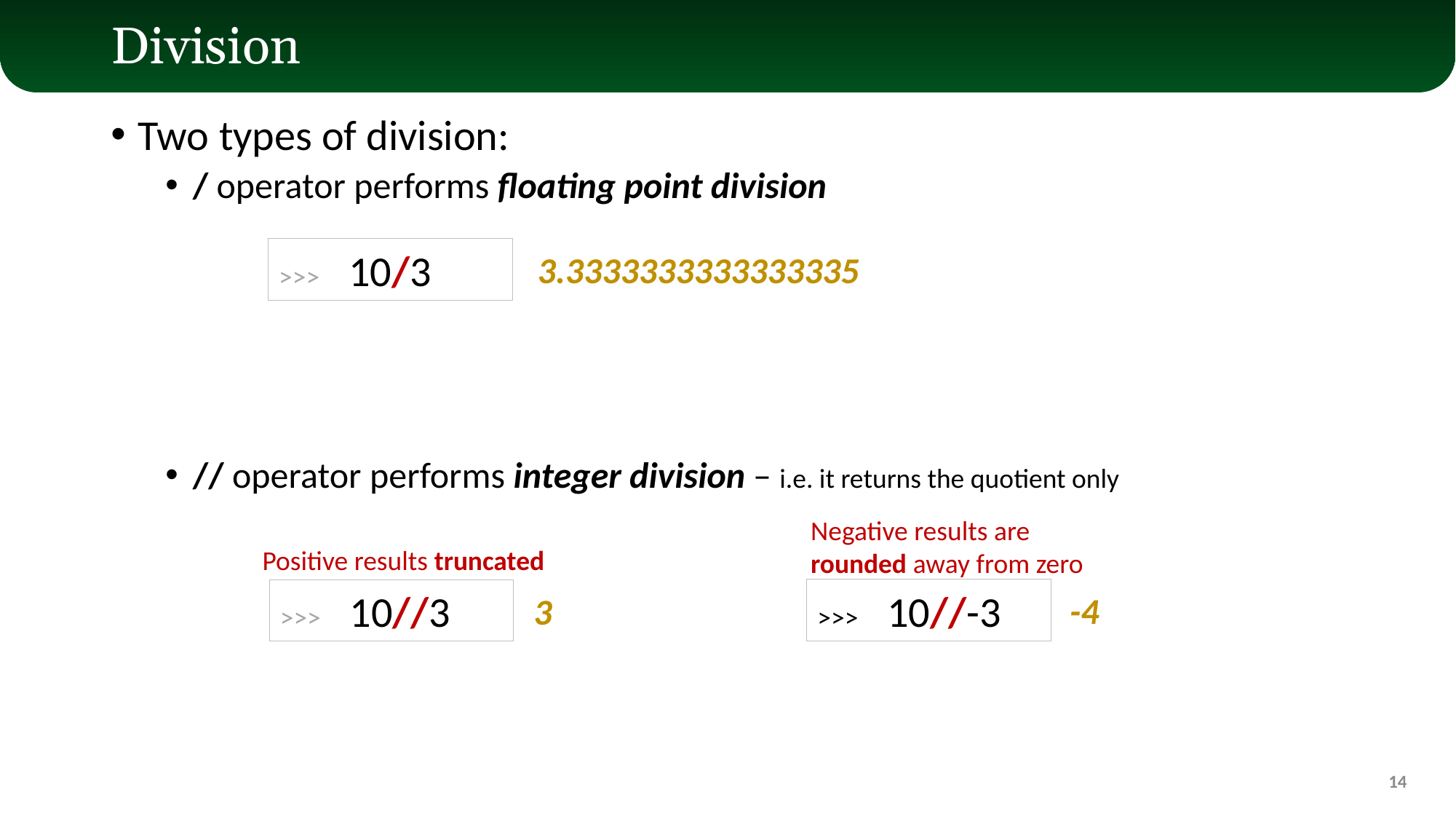

# Division
Two types of division:
/ operator performs floating point division

// operator performs integer division – i.e. it returns the quotient only
>>>   10/3
3.3333333333333335
Negative results are
rounded away from zero
>>>   10//-3
  -4
Positive results truncated
>>>   10//3
  3
14